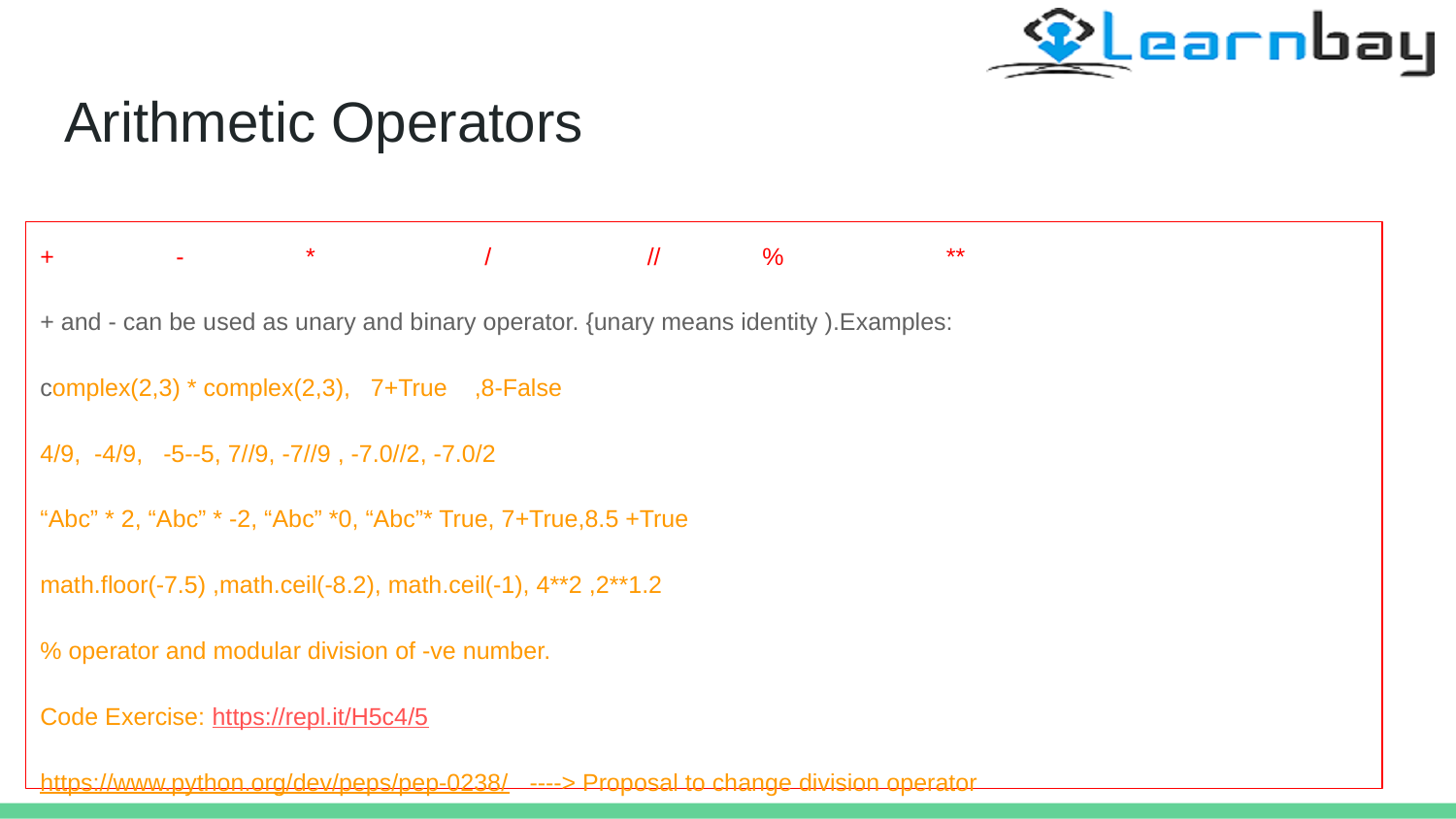

# Arithmetic Operators
+                  -                  *                         /                       //               %                        **
+ and - can be used as unary and binary operator. {unary means identity ).Examples:
complex(2,3) * complex(2,3),   7+True    ,8-False
4/9,  -4/9,   -5--5, 7//9, -7//9 , -7.0//2, -7.0/2
“Abc” * 2, “Abc” * -2, “Abc” *0, “Abc”* True, 7+True,8.5 +True
math.floor(-7.5) ,math.ceil(-8.2), math.ceil(-1), 4**2 ,2**1.2
% operator and modular division of -ve number.
Code Exercise: https://repl.it/H5c4/5
https://www.python.org/dev/peps/pep-0238/   ----> Proposal to change division operator